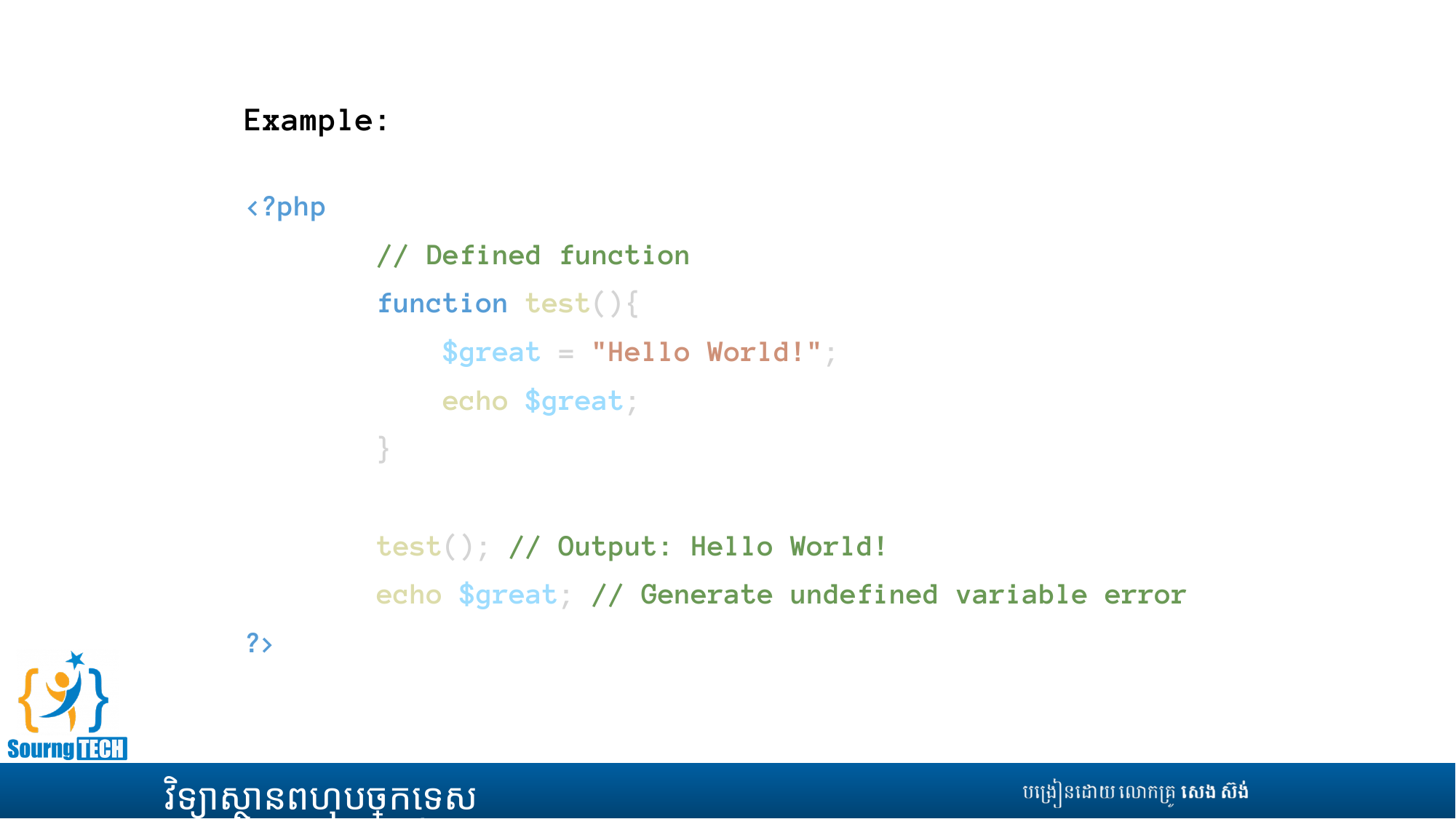

Example:
<?php
        // Defined function
        function test(){
            $great = "Hello World!";
            echo $great;
        }

        test(); // Output: Hello World!
        echo $great; // Generate undefined variable error
?>